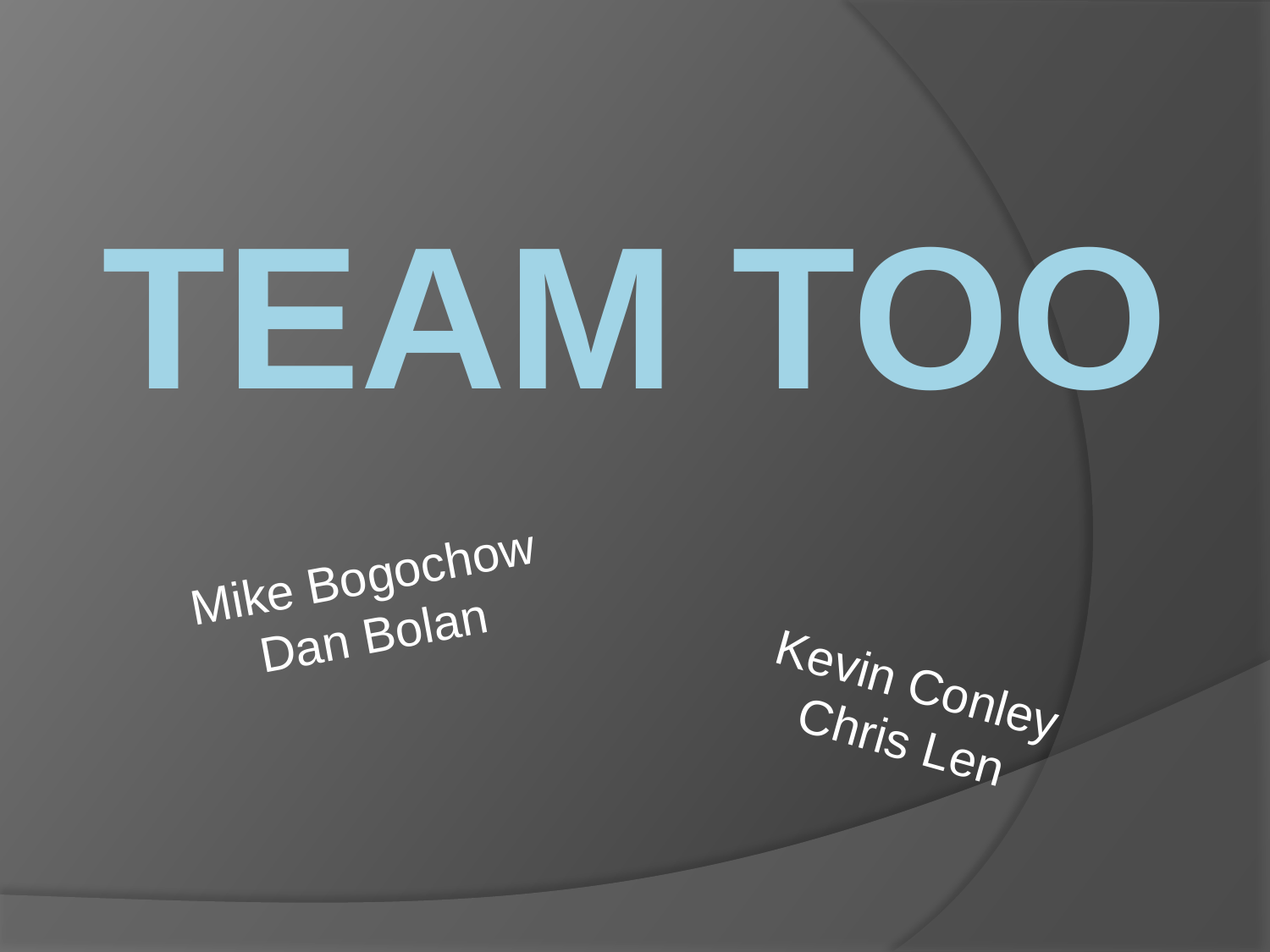

# Team Too
Mike Bogochow
Dan Bolan
Kevin Conley
Chris Len